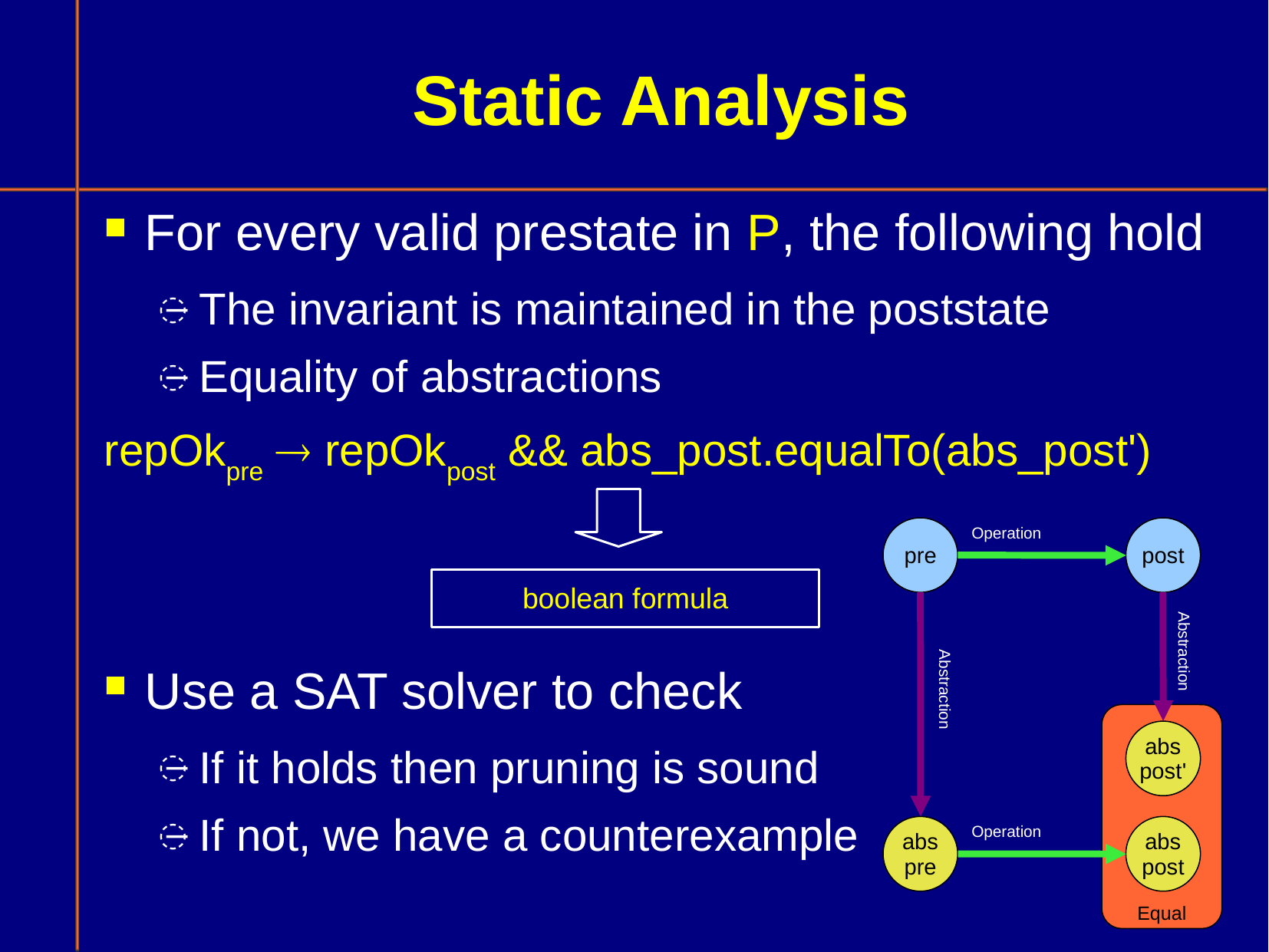

# Static Analysis
For every valid prestate in P, the following hold
The invariant is maintained in the poststate
Equality of abstractions
repOkpre → repOkpost && abs_post.equalTo(abs_post')

Use a SAT solver to check
If it holds then pruning is sound
If not, we have a counterexample

pre
Operation
post
Abstraction
Abstraction

Equal
abs
post'
abs
pre
Operation
abs
post
boolean formula